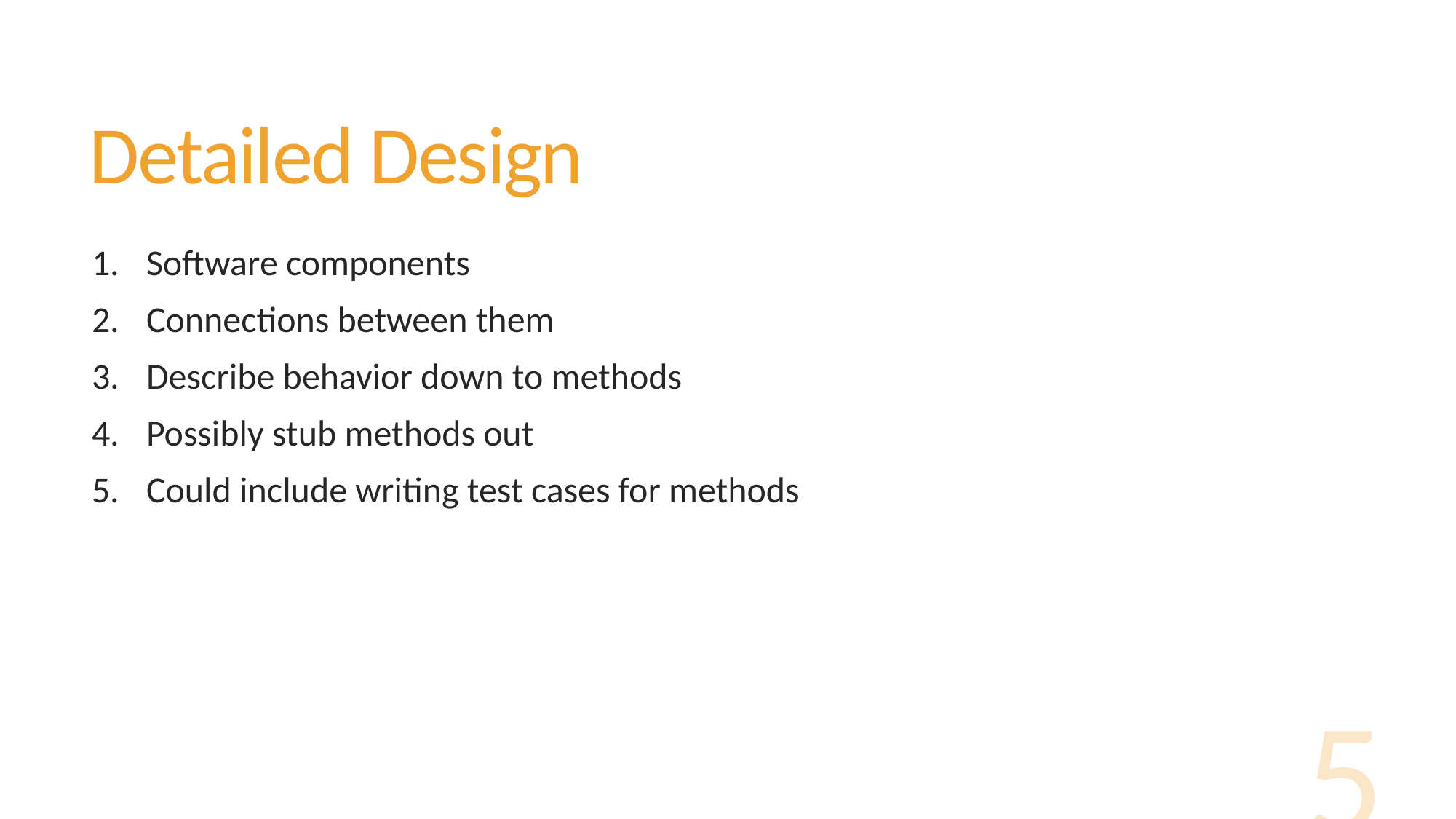

# Detailed Design
Software components
Connections between them
Describe behavior down to methods
Possibly stub methods out
Could include writing test cases for methods
5